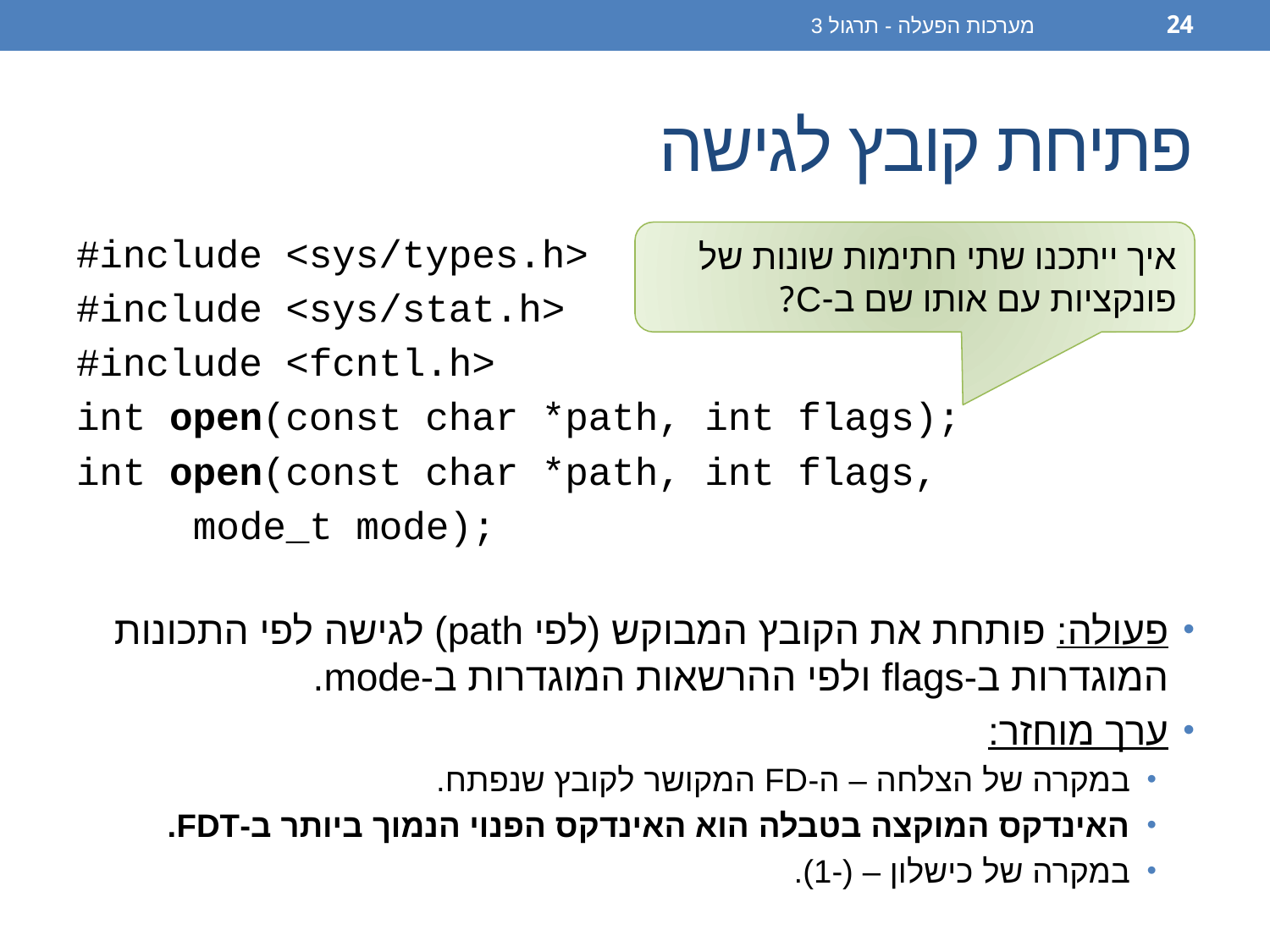

מערכות הפעלה - תרגול 3
24
# פתיחת קובץ לגישה
#include <sys/types.h>
#include <sys/stat.h>
#include <fcntl.h>
int open(const char *path, int flags);
int open(const char *path, int flags,
	mode_t mode);

פעולה: פותחת את הקובץ המבוקש (לפי path) לגישה לפי התכונות המוגדרות ב-flags ולפי ההרשאות המוגדרות ב-mode.
ערך מוחזר:
במקרה של הצלחה – ה-FD המקושר לקובץ שנפתח.
האינדקס המוקצה בטבלה הוא האינדקס הפנוי הנמוך ביותר ב-FDT.
במקרה של כישלון – (-1).
איך ייתכנו שתי חתימות שונות של פונקציות עם אותו שם ב-C?